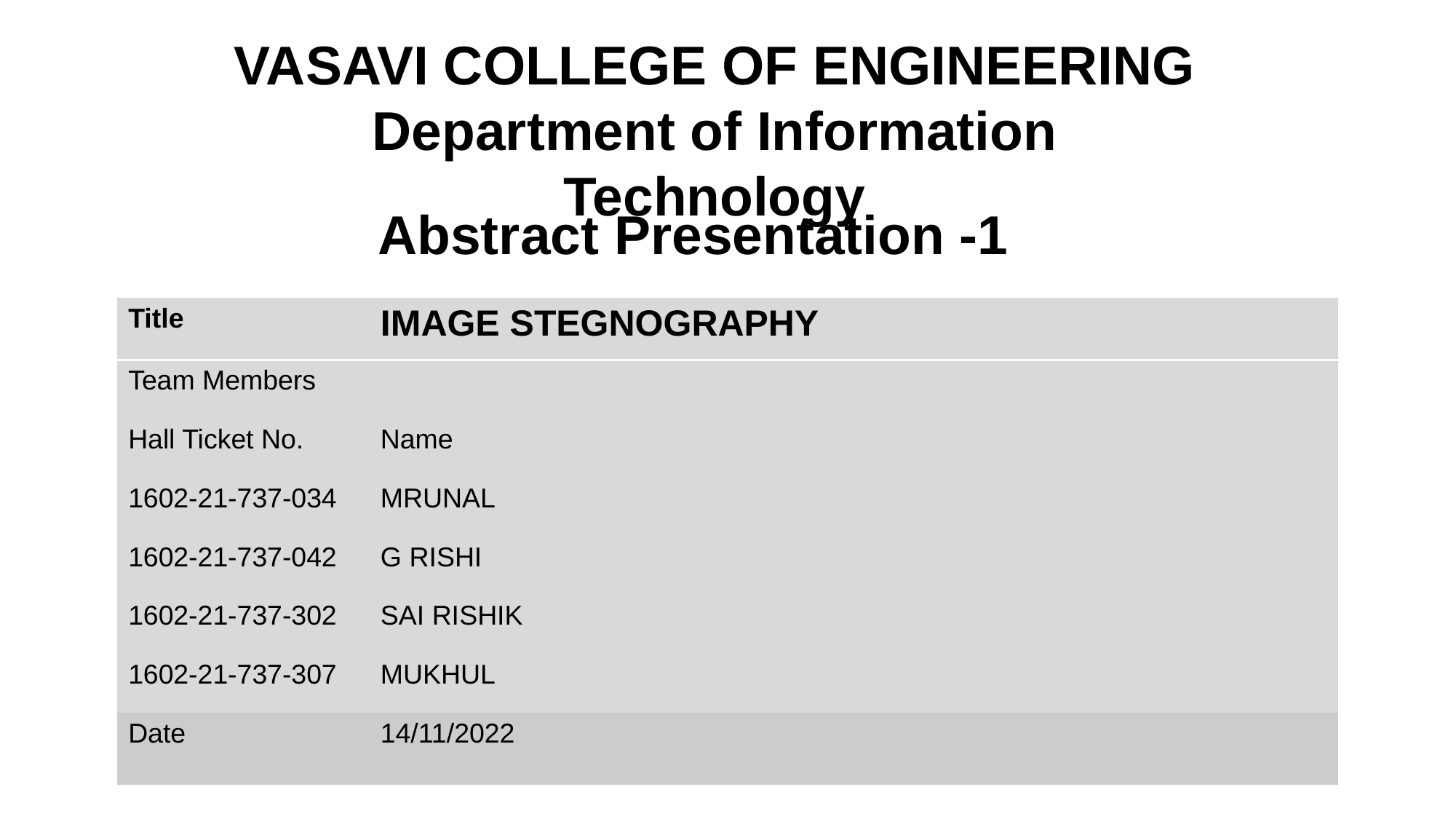

VASAVI COLLEGE OF ENGINEERING
Department of Information Technology
Abstract Presentation -1
| Title | IMAGE STEGNOGRAPHY |
| --- | --- |
| Team Members |  |
| Hall Ticket No. | Name |
| 1602-21-737-034 | MRUNAL |
| 1602-21-737-042 | G RISHI |
| 1602-21-737-302 | SAI RISHIK |
| 1602-21-737-307 | MUKHUL |
| Date | 14/11/2022 |